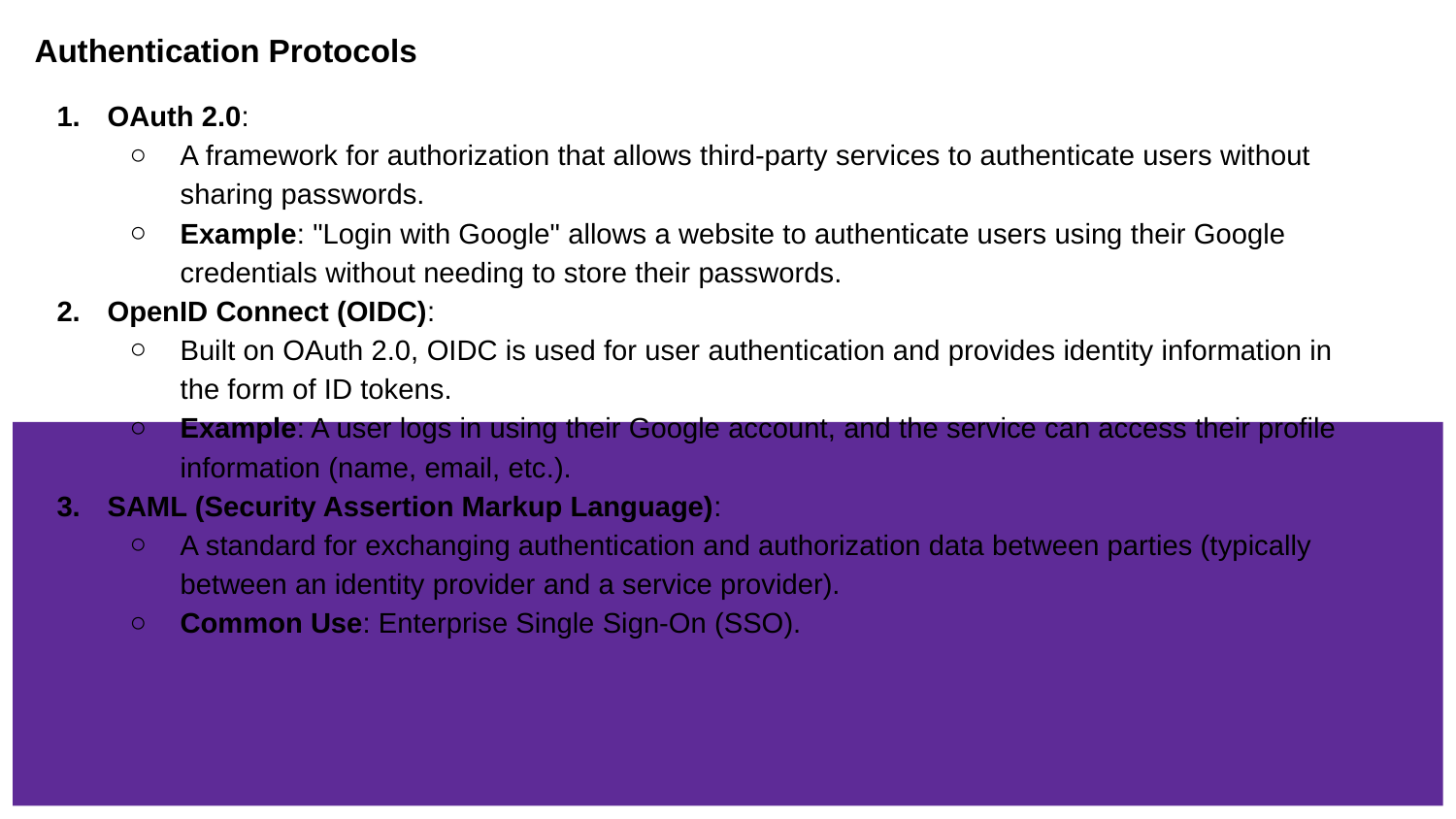

Authentication Protocols
OAuth 2.0:
A framework for authorization that allows third-party services to authenticate users without sharing passwords.
Example: "Login with Google" allows a website to authenticate users using their Google credentials without needing to store their passwords.
OpenID Connect (OIDC):
Built on OAuth 2.0, OIDC is used for user authentication and provides identity information in the form of ID tokens.
Example: A user logs in using their Google account, and the service can access their profile information (name, email, etc.).
SAML (Security Assertion Markup Language):
A standard for exchanging authentication and authorization data between parties (typically between an identity provider and a service provider).
Common Use: Enterprise Single Sign-On (SSO).